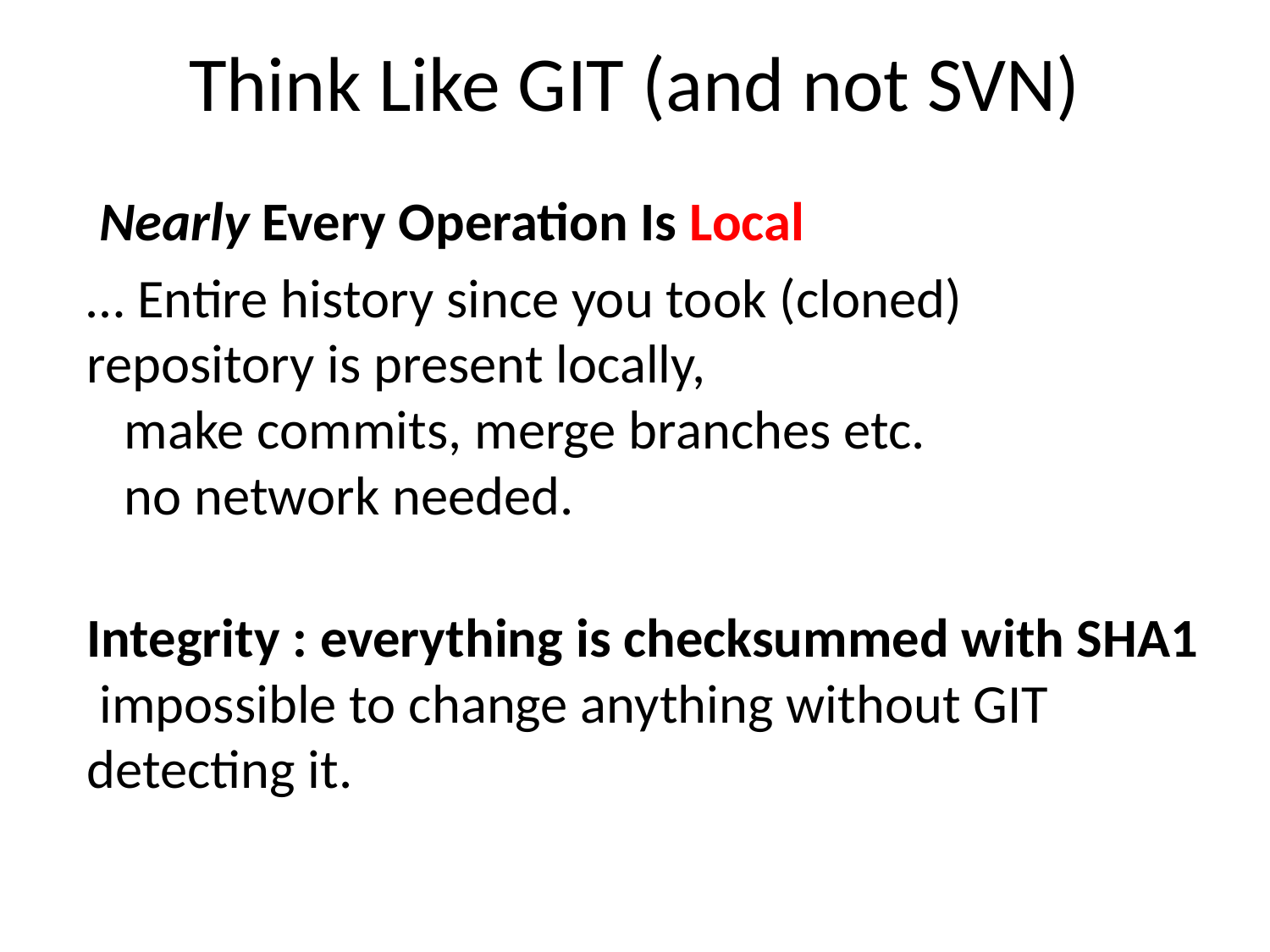

# Think Like GIT (and not SVN)
 Nearly Every Operation Is Local
… Entire history since you took (cloned)   repository is present locally,
   make commits, merge branches etc.
   no network needed.
Integrity : everything is checksummed with SHA1  impossible to change anything without GIT detecting it.